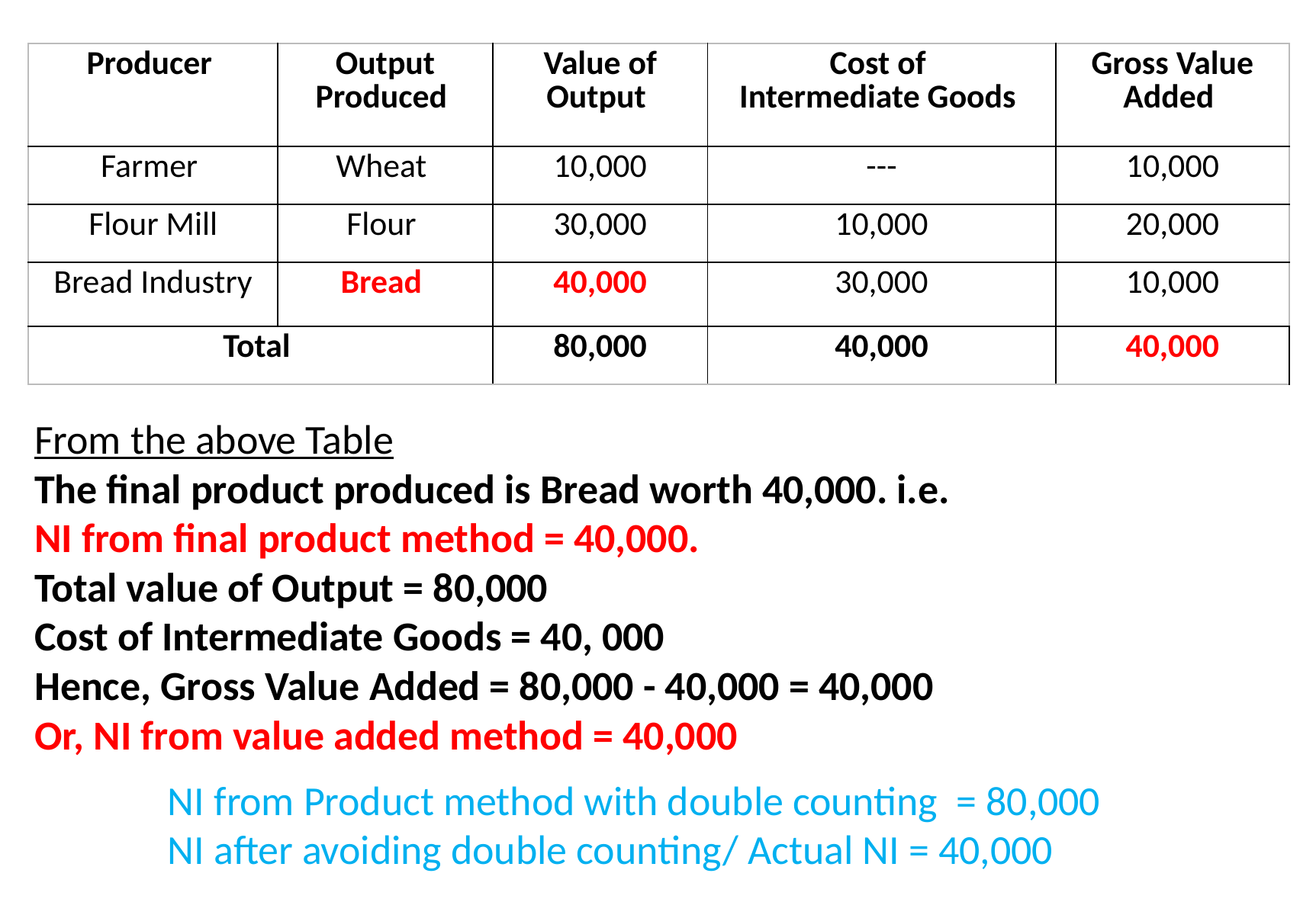

| Producer | Output Produced | Value of Output | Cost of Intermediate Goods | Gross Value Added |
| --- | --- | --- | --- | --- |
| Farmer | Wheat | 10,000 | --- | 10,000 |
| Flour Mill | Flour | 30,000 | 10,000 | 20,000 |
| Bread Industry | Bread | 40,000 | 30,000 | 10,000 |
| Total |  | 80,000 | 40,000 | 40,000 |
From the above Table
The final product produced is Bread worth 40,000. i.e.
NI from final product method = 40,000.
Total value of Output = 80,000
Cost of Intermediate Goods = 40, 000
Hence, Gross Value Added = 80,000 - 40,000 = 40,000
Or, NI from value added method = 40,000
NI from Product method with double counting  = 80,000
NI after avoiding double counting/ Actual NI = 40,000